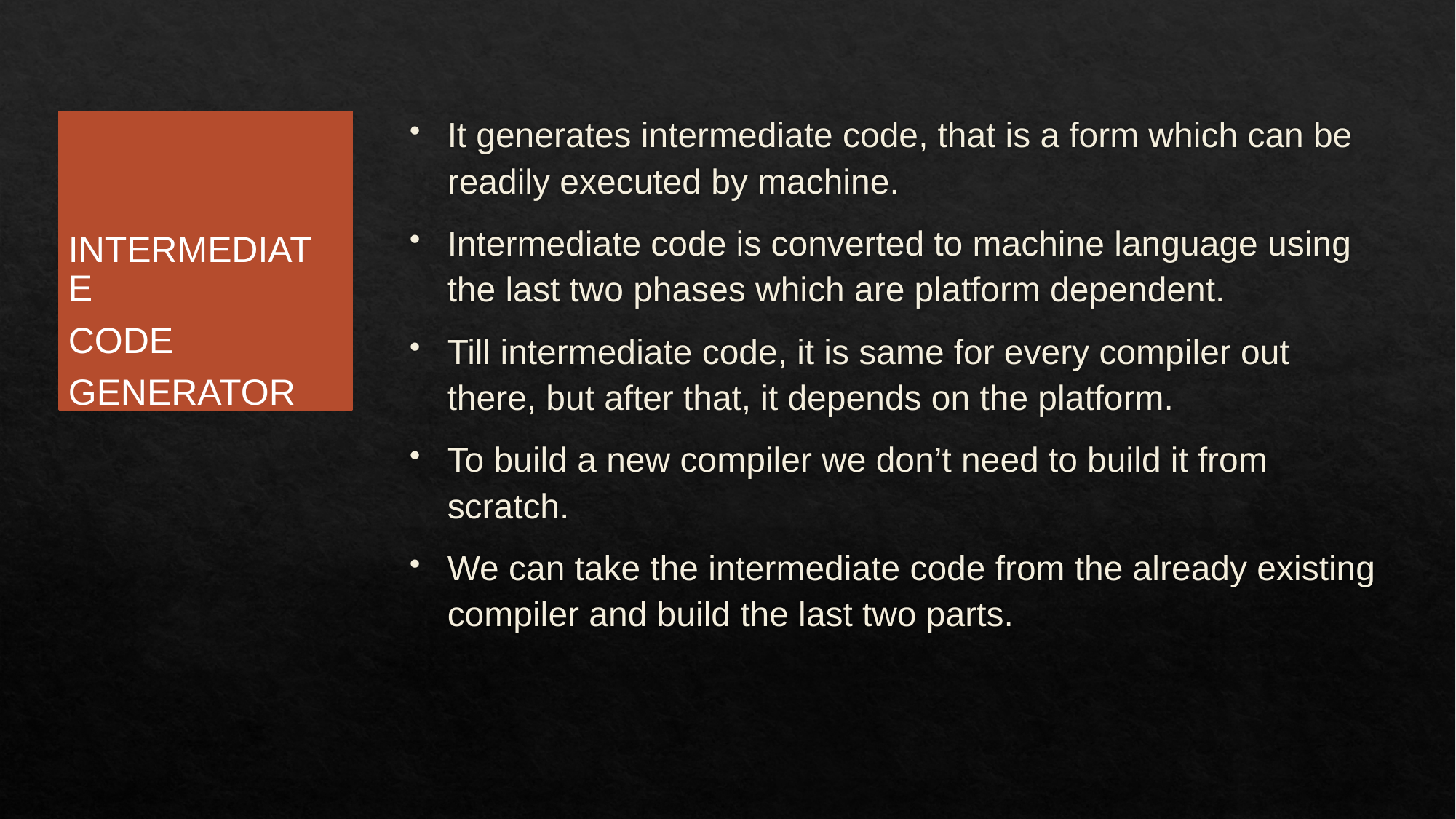

It generates intermediate code, that is a form which can be readily executed by machine.
Intermediate code is converted to machine language using the last two phases which are platform dependent.
Till intermediate code, it is same for every compiler out there, but after that, it depends on the platform.
To build a new compiler we don’t need to build it from scratch.
We can take the intermediate code from the already existing compiler and build the last two parts.

Intermediate
Code
generator